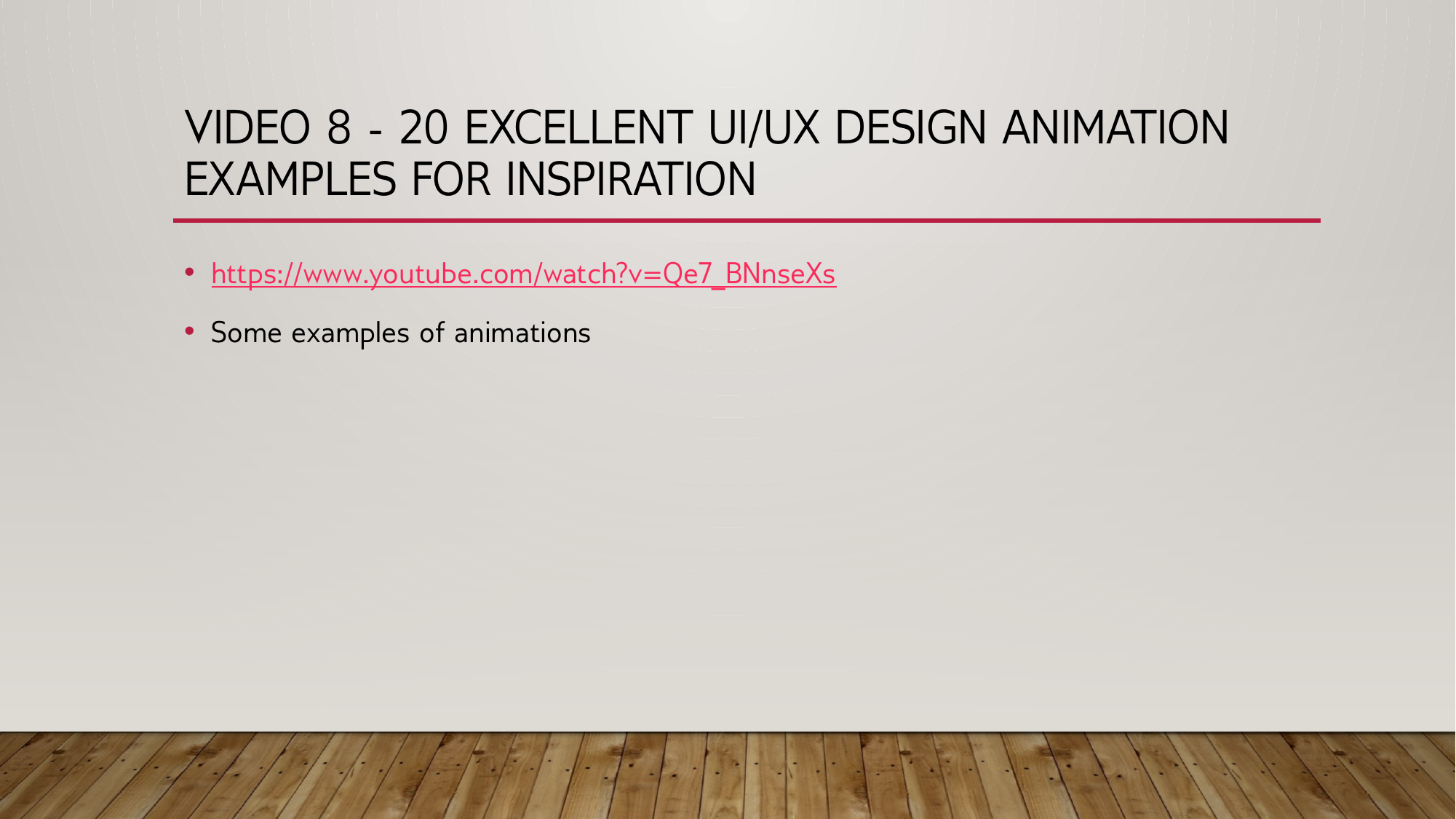

# VIDEO 8 - 20 Excellent UI/UX Design Animation Examples For Inspiration
https://www.youtube.com/watch?v=Qe7_BNnseXs
Some examples of animations